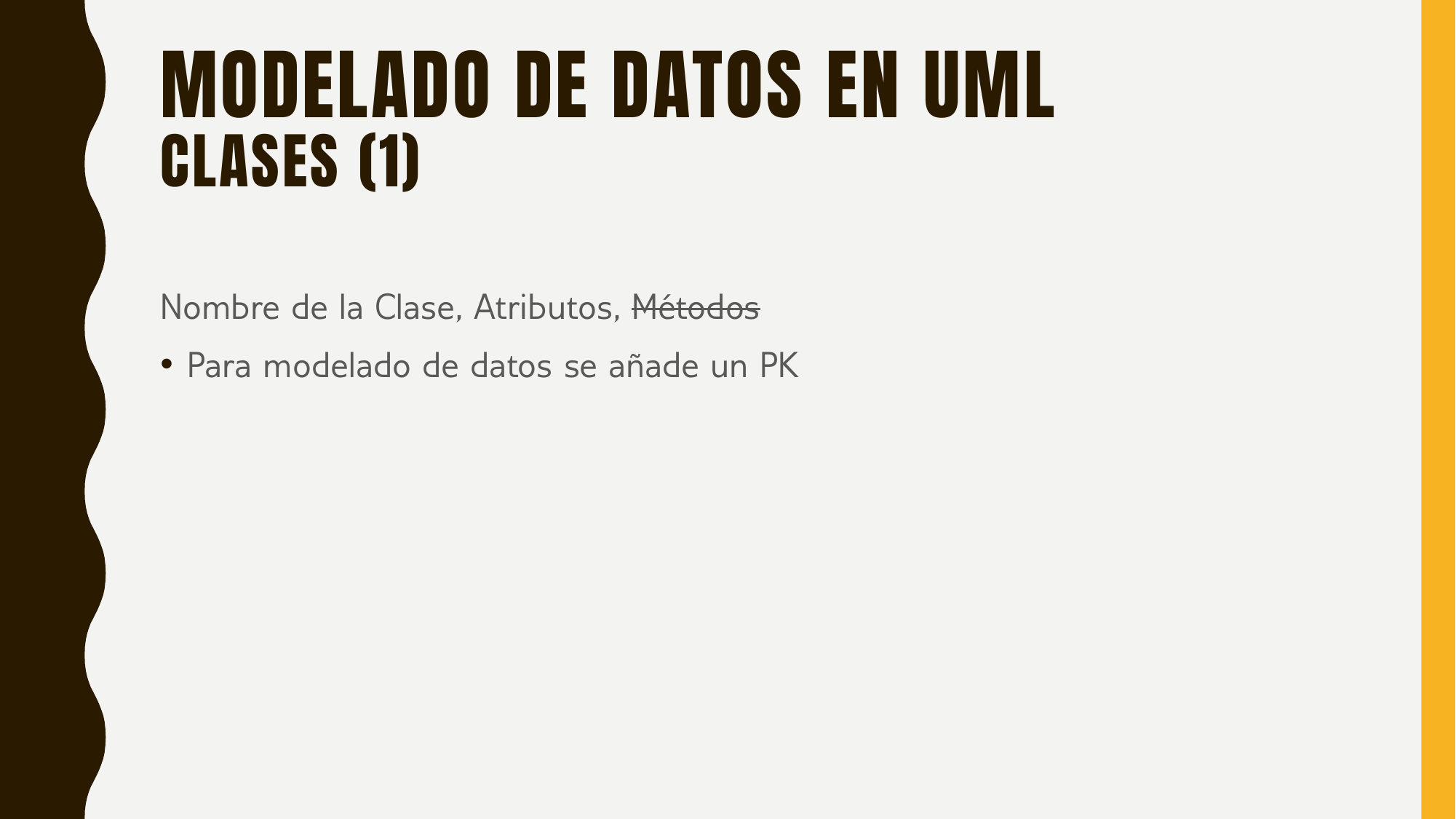

# Modelado de datos en UML clases (1)
Nombre de la Clase, Atributos, Métodos
Para modelado de datos se añade un PK